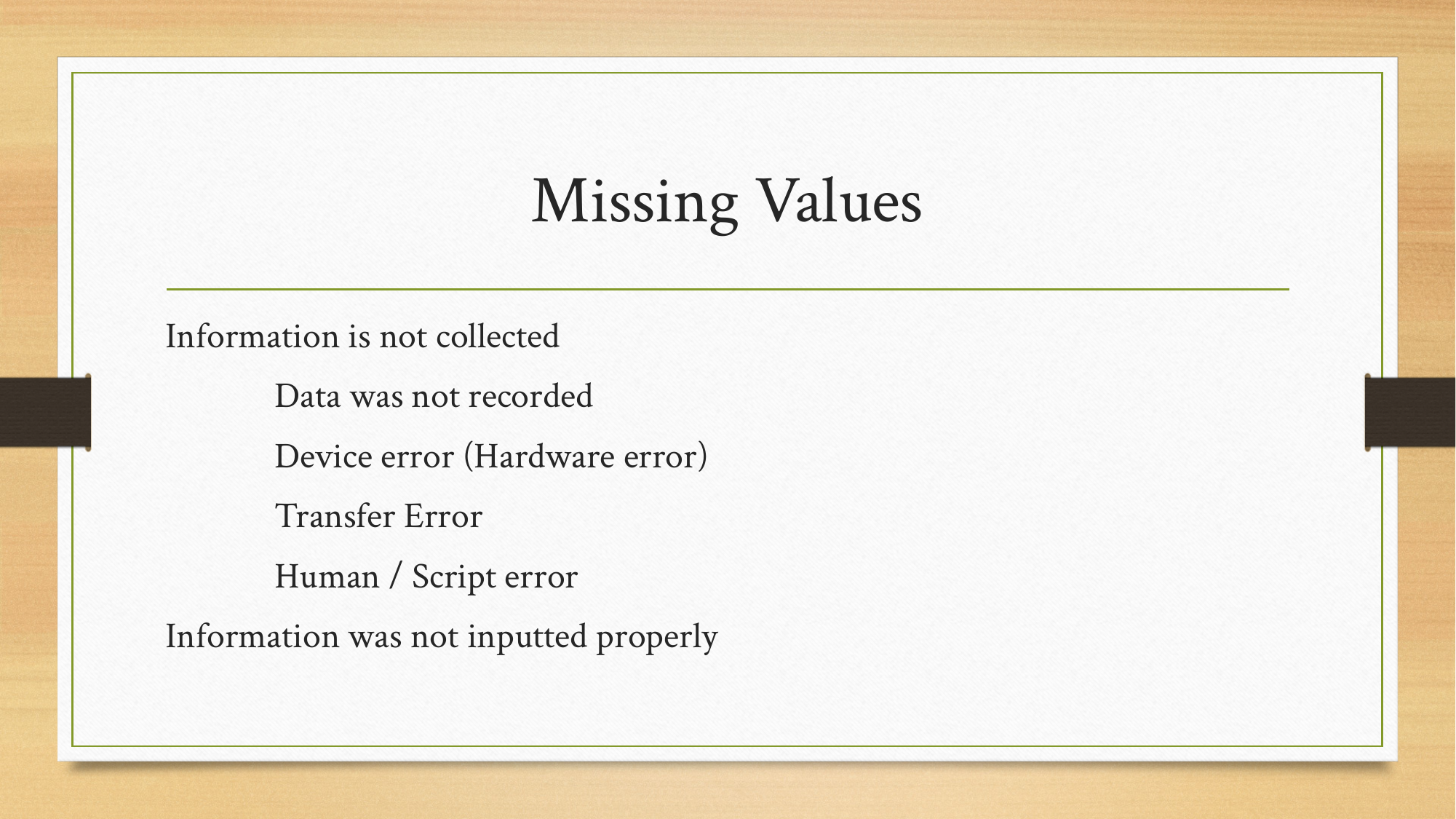

# Missing Values
Information is not collected
	Data was not recorded
	Device error (Hardware error)
	Transfer Error
	Human / Script error
Information was not inputted properly